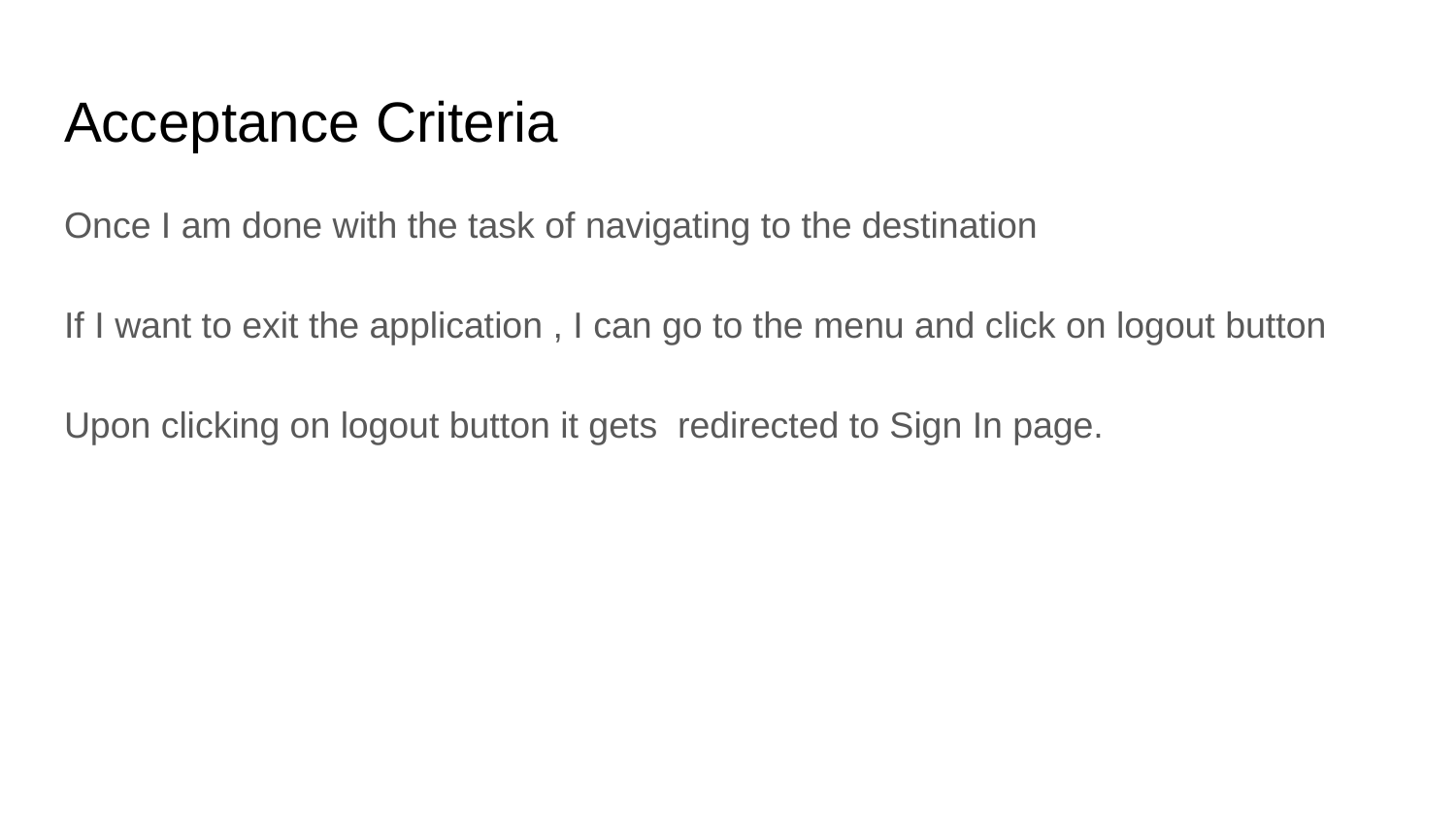

# Acceptance Criteria
Once I am done with the task of navigating to the destination

If I want to exit the application , I can go to the menu and click on logout button

Upon clicking on logout button it gets  redirected to Sign In page.